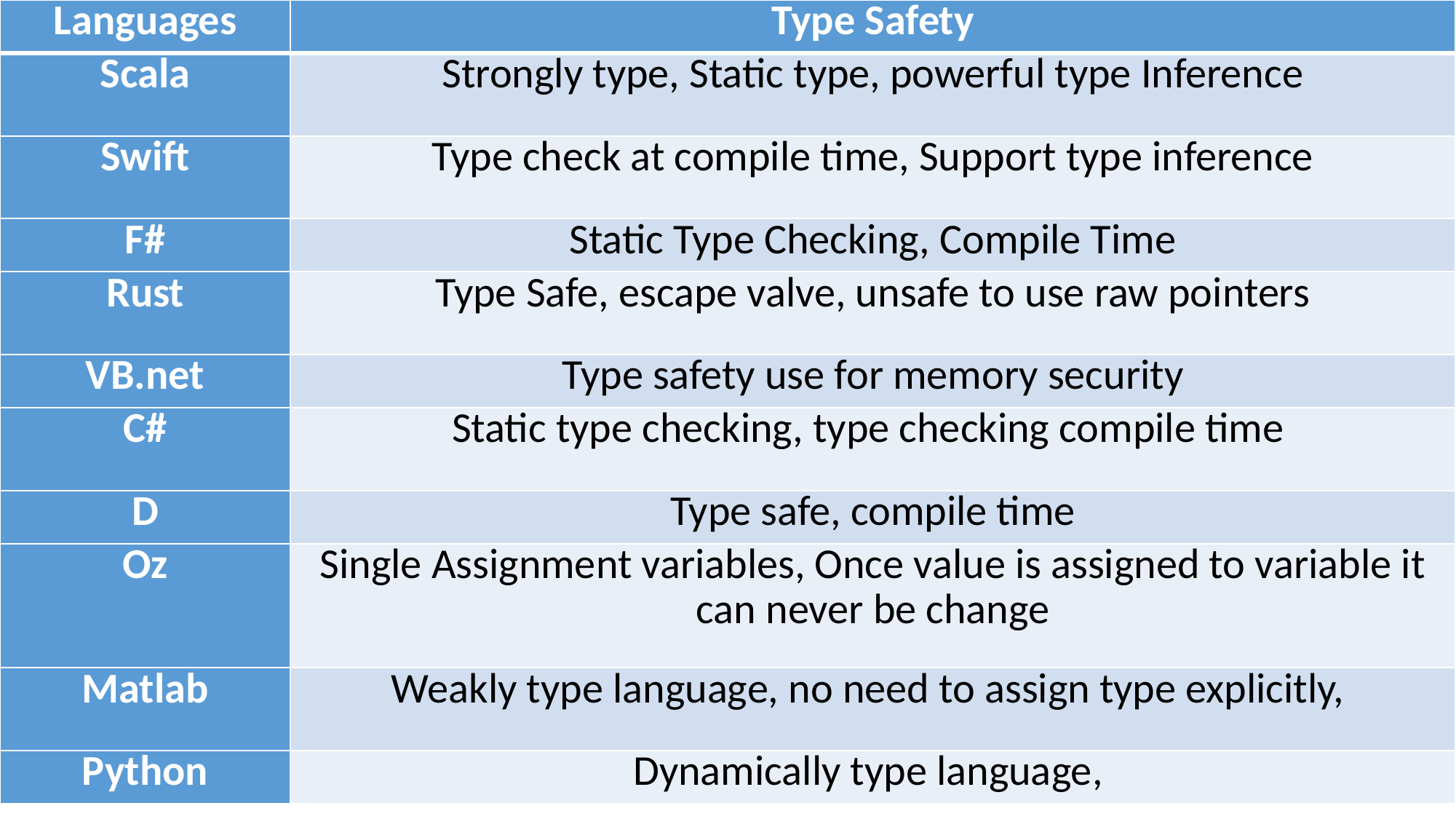

| Languages | Type Safety |
| --- | --- |
| Scala | Strongly type, Static type, powerful type Inference |
| Swift | Type check at compile time, Support type inference |
| F# | Static Type Checking, Compile Time |
| Rust | Type Safe, escape valve, unsafe to use raw pointers |
| VB.net | Type safety use for memory security |
| C# | Static type checking, type checking compile time |
| D | Type safe, compile time |
| Oz | Single Assignment variables, Once value is assigned to variable it can never be change |
| Matlab | Weakly type language, no need to assign type explicitly, |
| Python | Dynamically type language, |